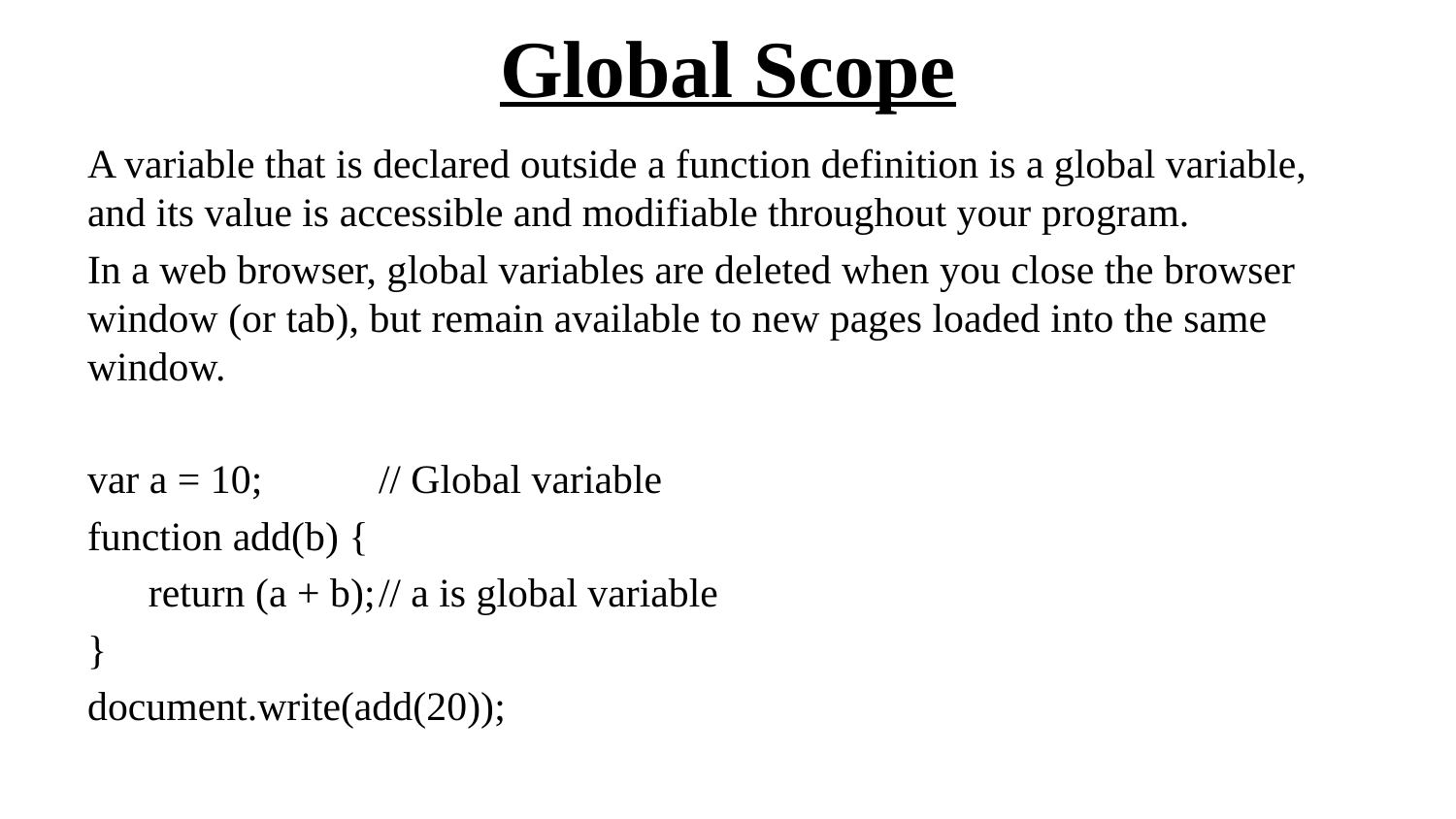

# Global Scope
A variable that is declared outside a function definition is a global variable, and its value is accessible and modifiable throughout your program.
In a web browser, global variables are deleted when you close the browser window (or tab), but remain available to new pages loaded into the same window.

var a = 10;	// Global variable
function add(b) {
      return (a + b);	// a is global variable
}
document.write(add(20));